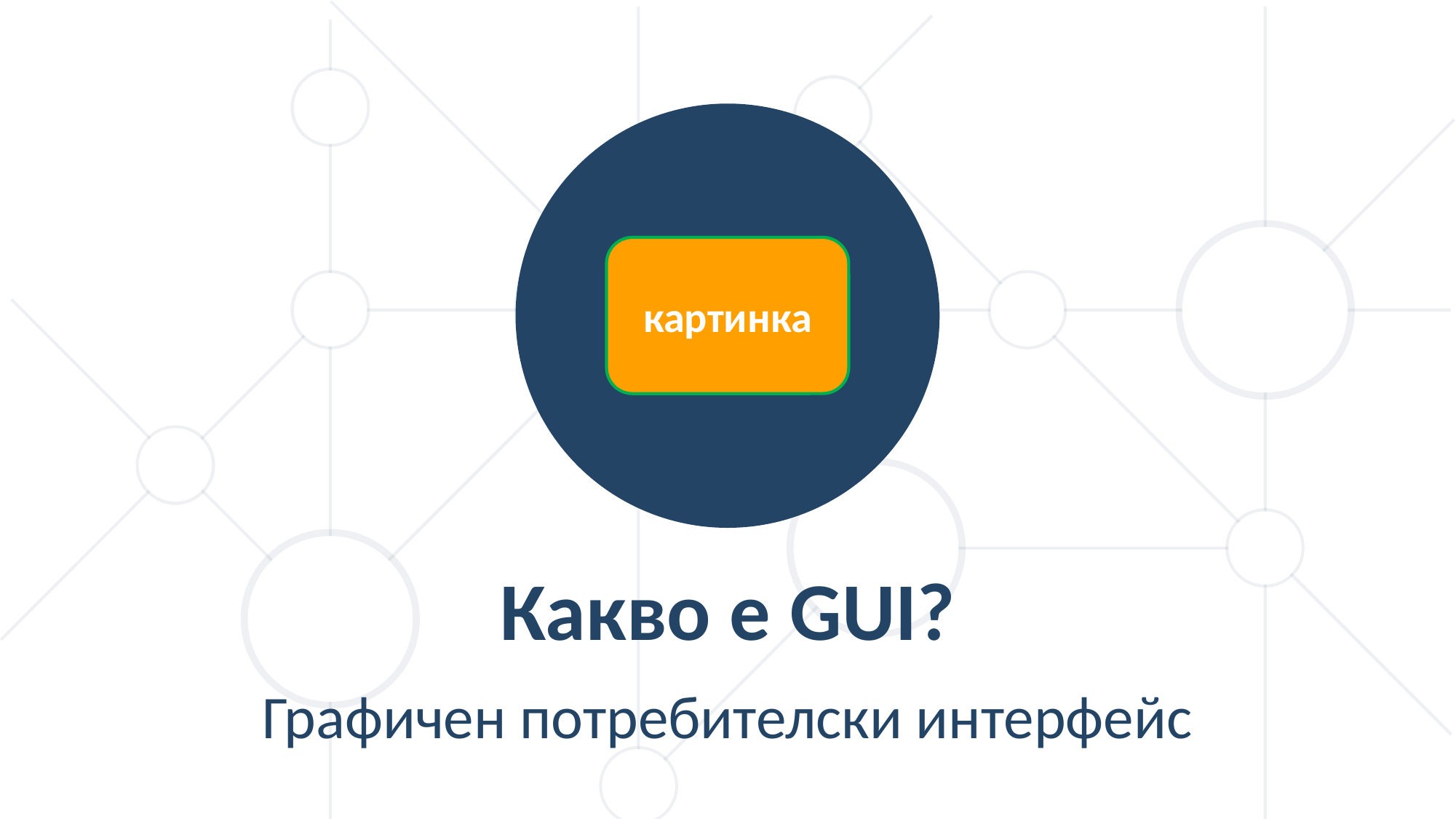

картинка
Какво е GUI?
Графичен потребителски интерфейс